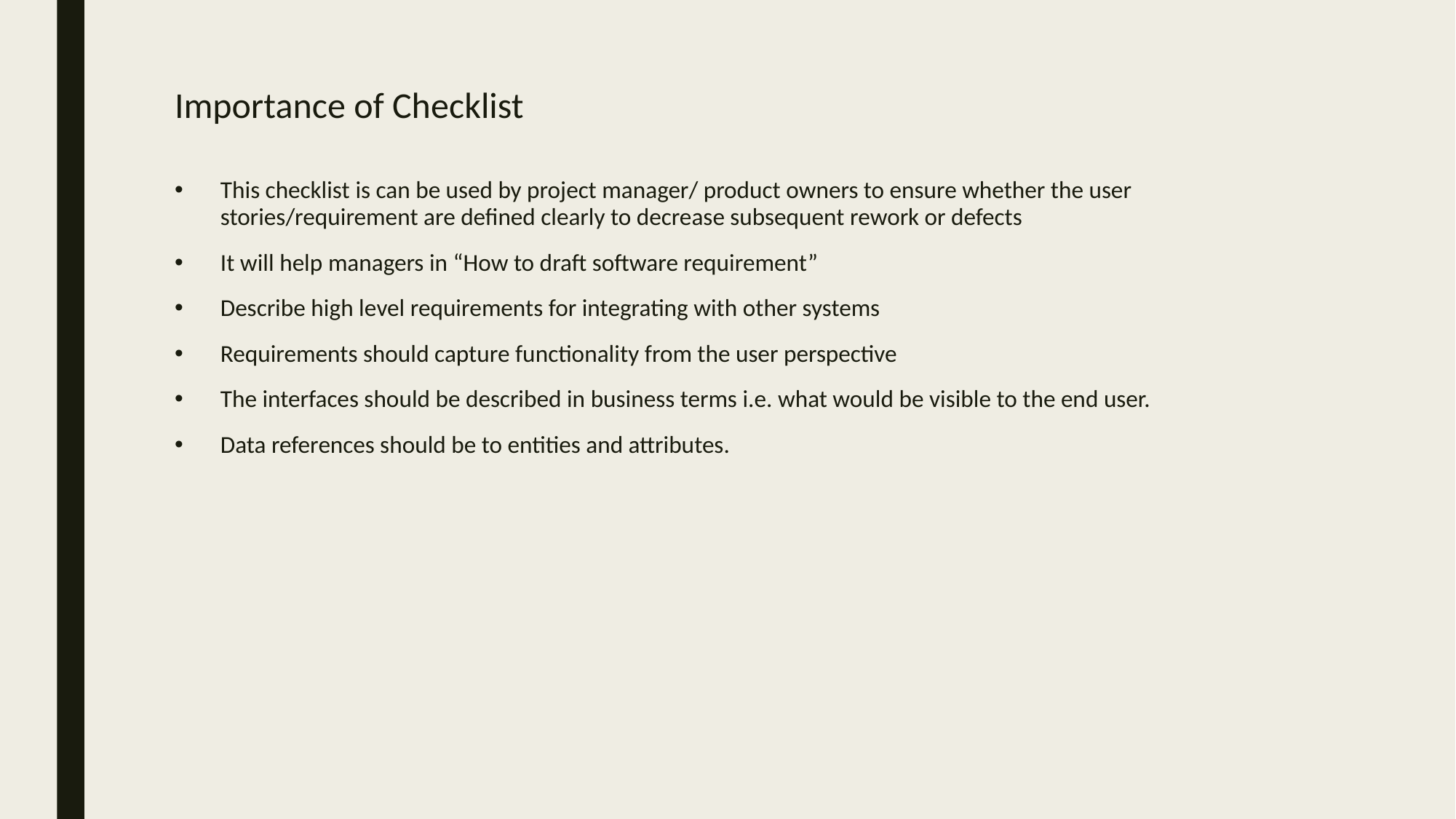

# Importance of Checklist
This checklist is can be used by project manager/ product owners to ensure whether the user stories/requirement are defined clearly to decrease subsequent rework or defects
It will help managers in “How to draft software requirement”
Describe high level requirements for integrating with other systems
Requirements should capture functionality from the user perspective
The interfaces should be described in business terms i.e. what would be visible to the end user.
Data references should be to entities and attributes.